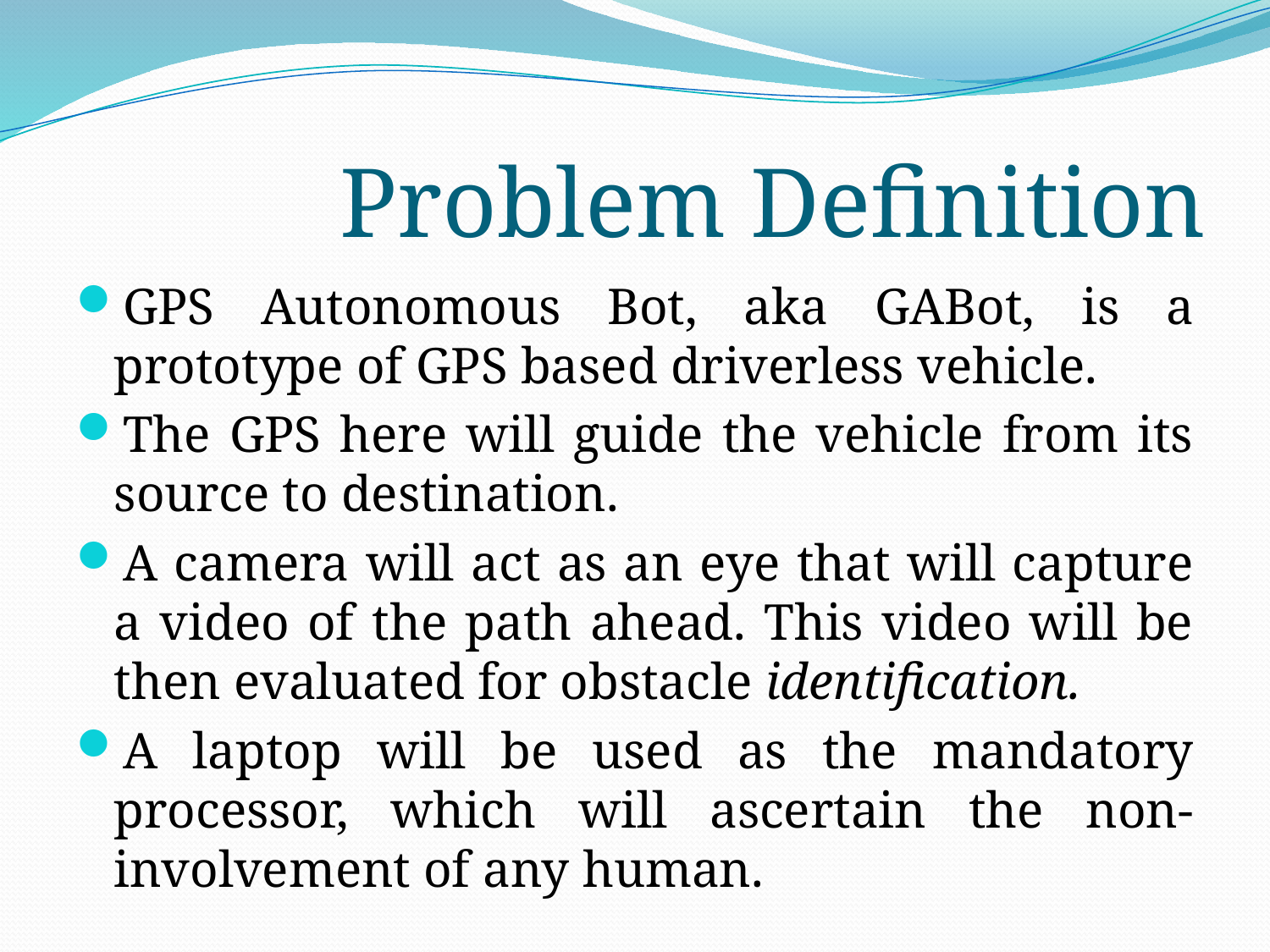

# Problem Definition
GPS Autonomous Bot, aka GABot, is a prototype of GPS based driverless vehicle.
The GPS here will guide the vehicle from its source to destination.
A camera will act as an eye that will capture a video of the path ahead. This video will be then evaluated for obstacle identification.
A laptop will be used as the mandatory processor, which will ascertain the non-involvement of any human.